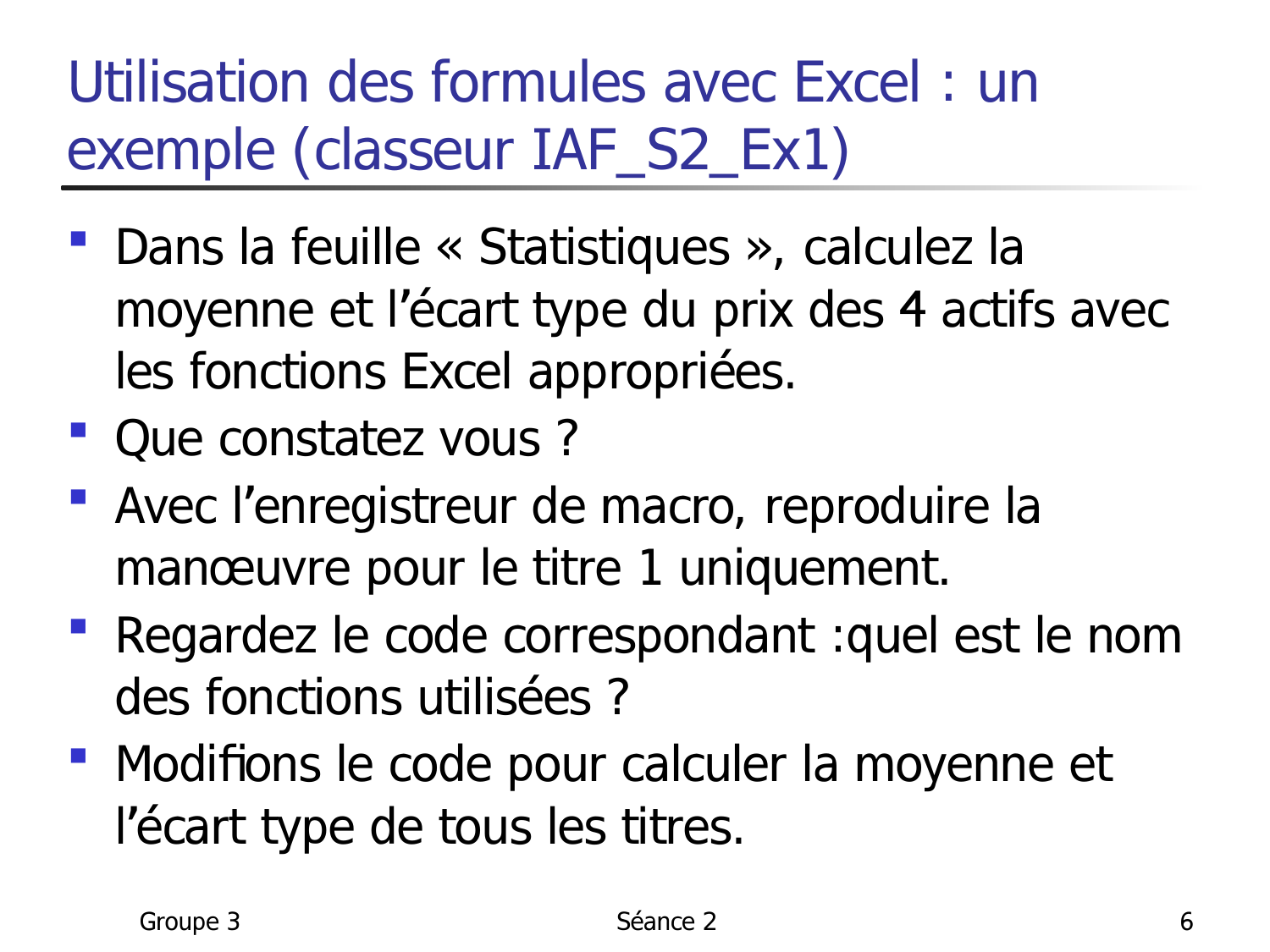

# Utilisation des formules avec Excel : un exemple (classeur IAF_S2_Ex1)
Dans la feuille « Statistiques », calculez la moyenne et l’écart type du prix des 4 actifs avec les fonctions Excel appropriées.
Que constatez vous ?
Avec l’enregistreur de macro, reproduire la manœuvre pour le titre 1 uniquement.
Regardez le code correspondant :quel est le nom des fonctions utilisées ?
Modifions le code pour calculer la moyenne et l’écart type de tous les titres.
Groupe 3
Séance 2
6